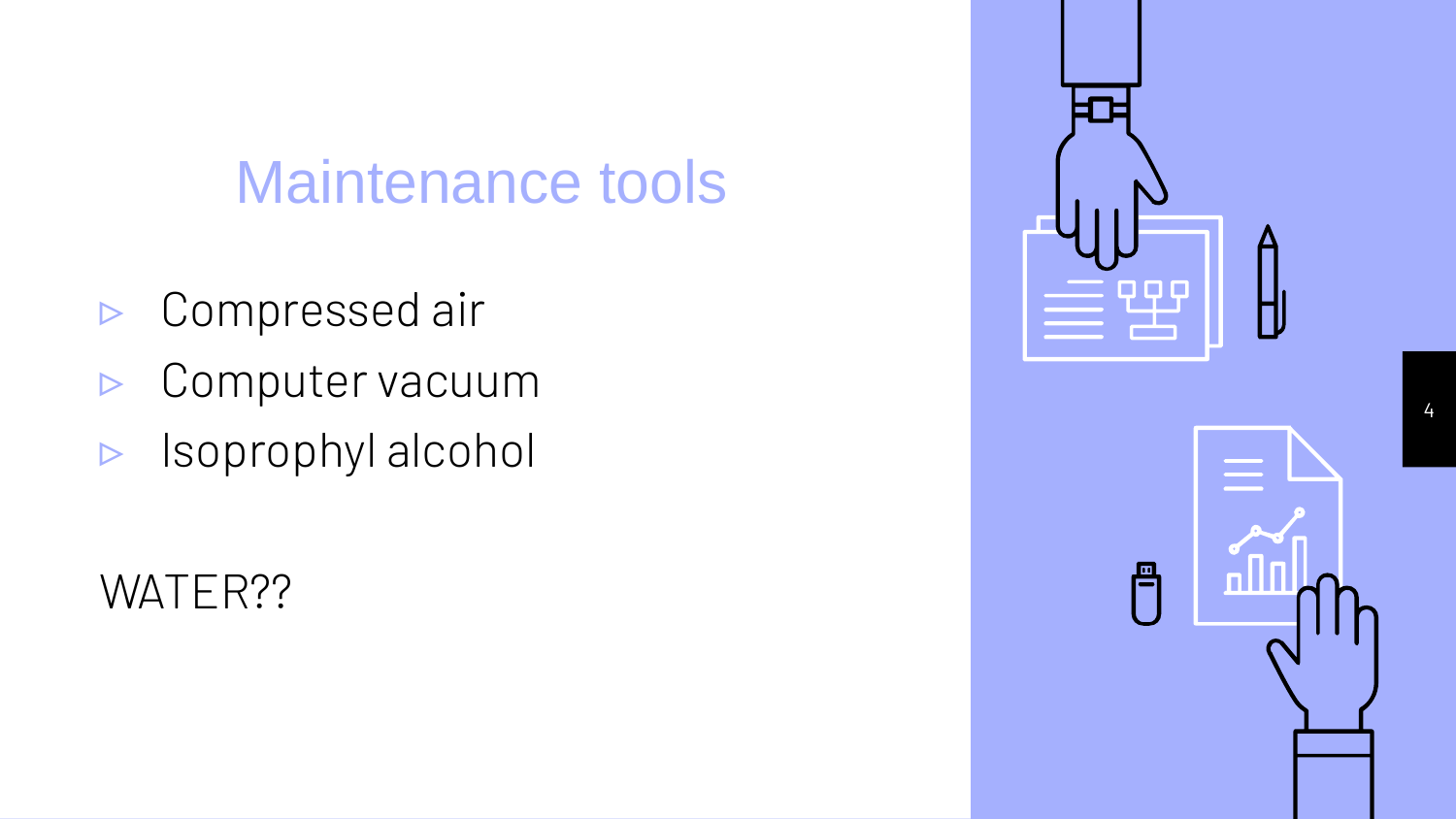

# Maintenance tools
Compressed air
Computer vacuum
Isoprophyl alcohol

WATER??
4